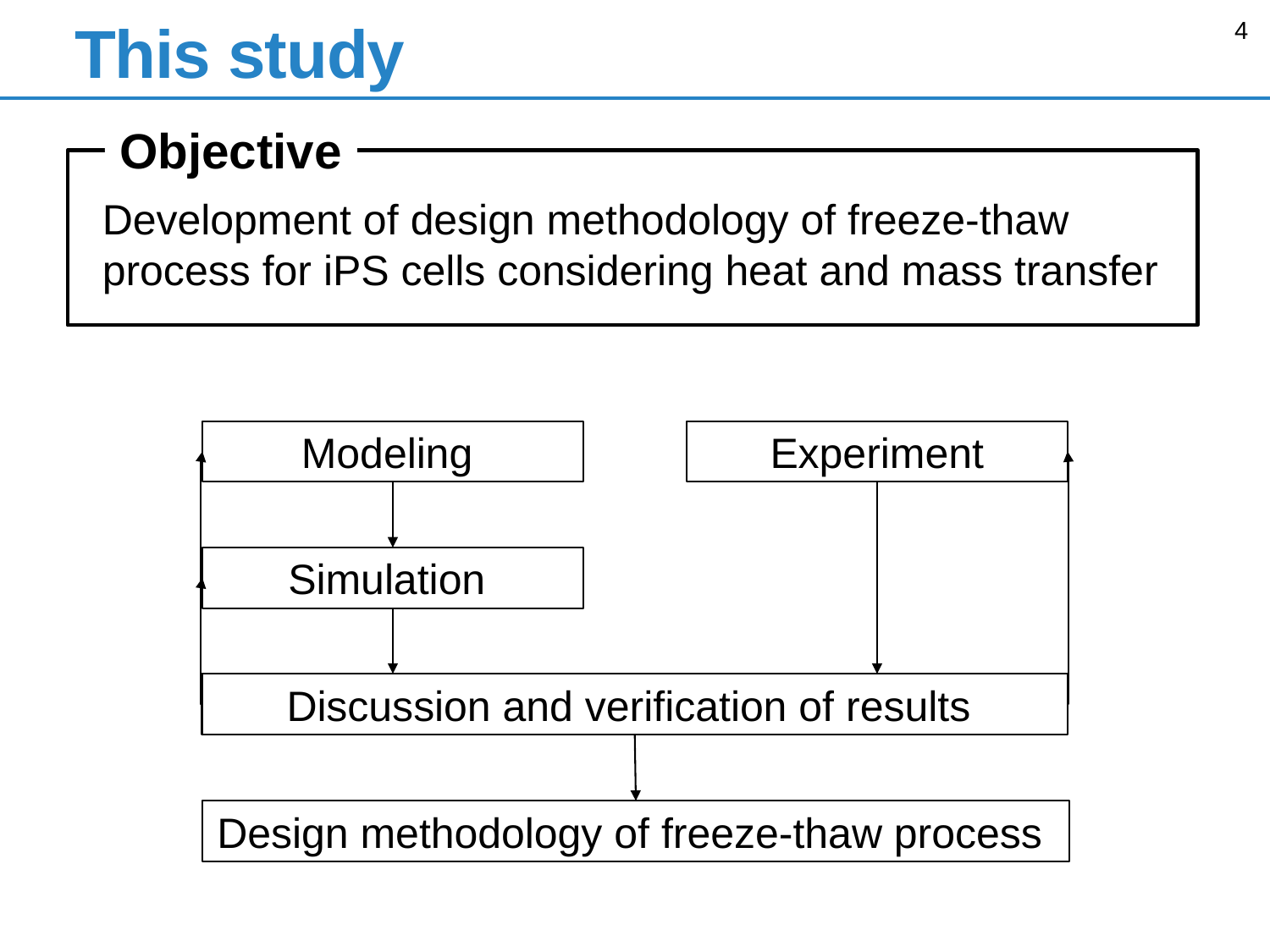

4
# This study
Objective

Development of design methodology of freeze-thaw process for iPS cells considering heat and mass transfer
Modeling
Experiment
Simulation
Discussion and verification of results
Design methodology of freeze-thaw process